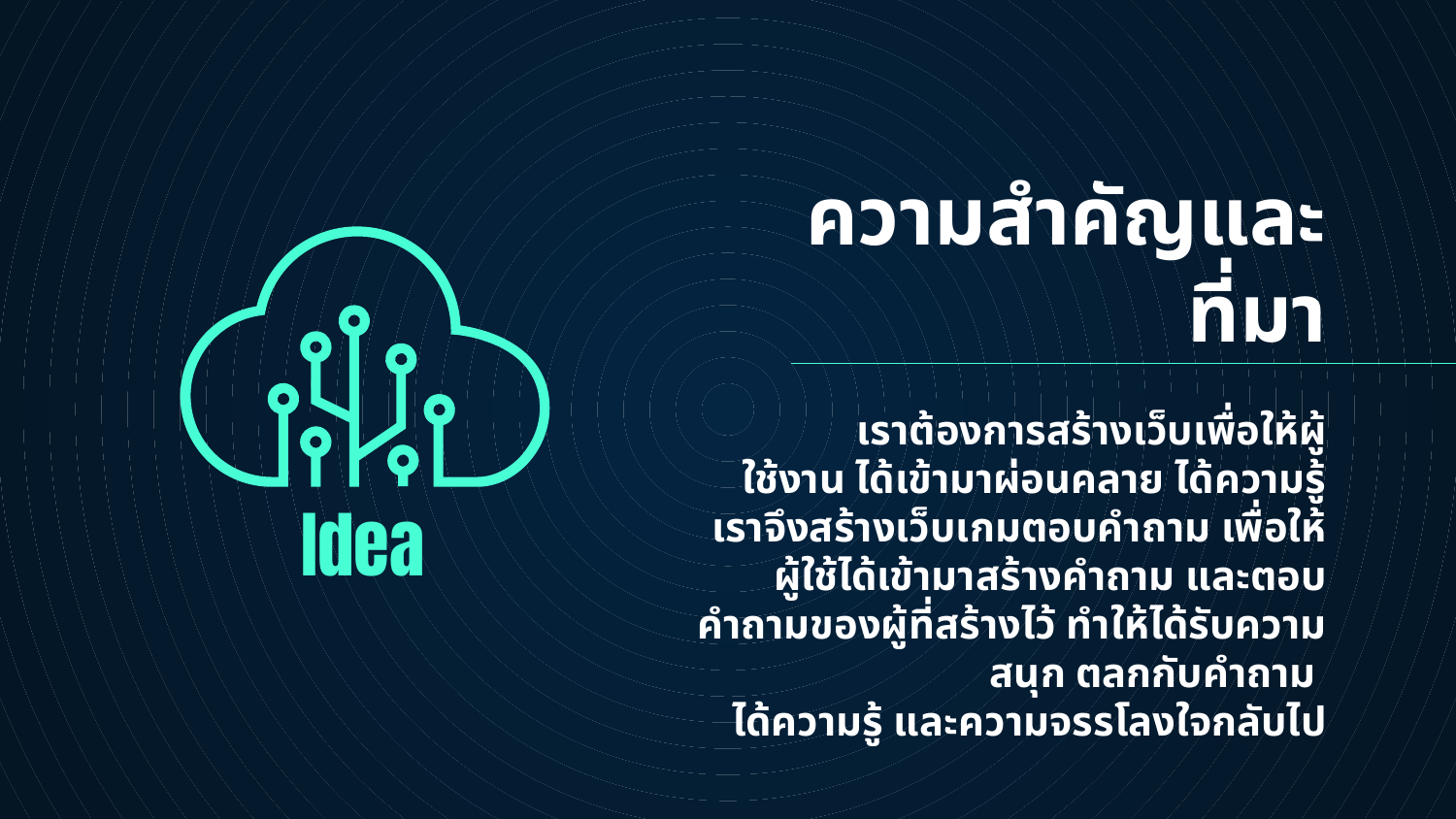

# ความสำคัญและที่มา
	เราต้องการสร้างเว็บเพื่อให้ผู้ใช้งาน ได้เข้ามาผ่อนคลาย ได้ความรู้ เราจึงสร้างเว็บเกมตอบคำถาม เพื่อให้ผู้ใช้ได้เข้ามาสร้างคำถาม และตอบคำถามของผู้ที่สร้างไว้ ทำให้ได้รับความสนุก ตลกกับคำถาม
ได้ความรู้ และความจรรโลงใจกลับไป
Idea